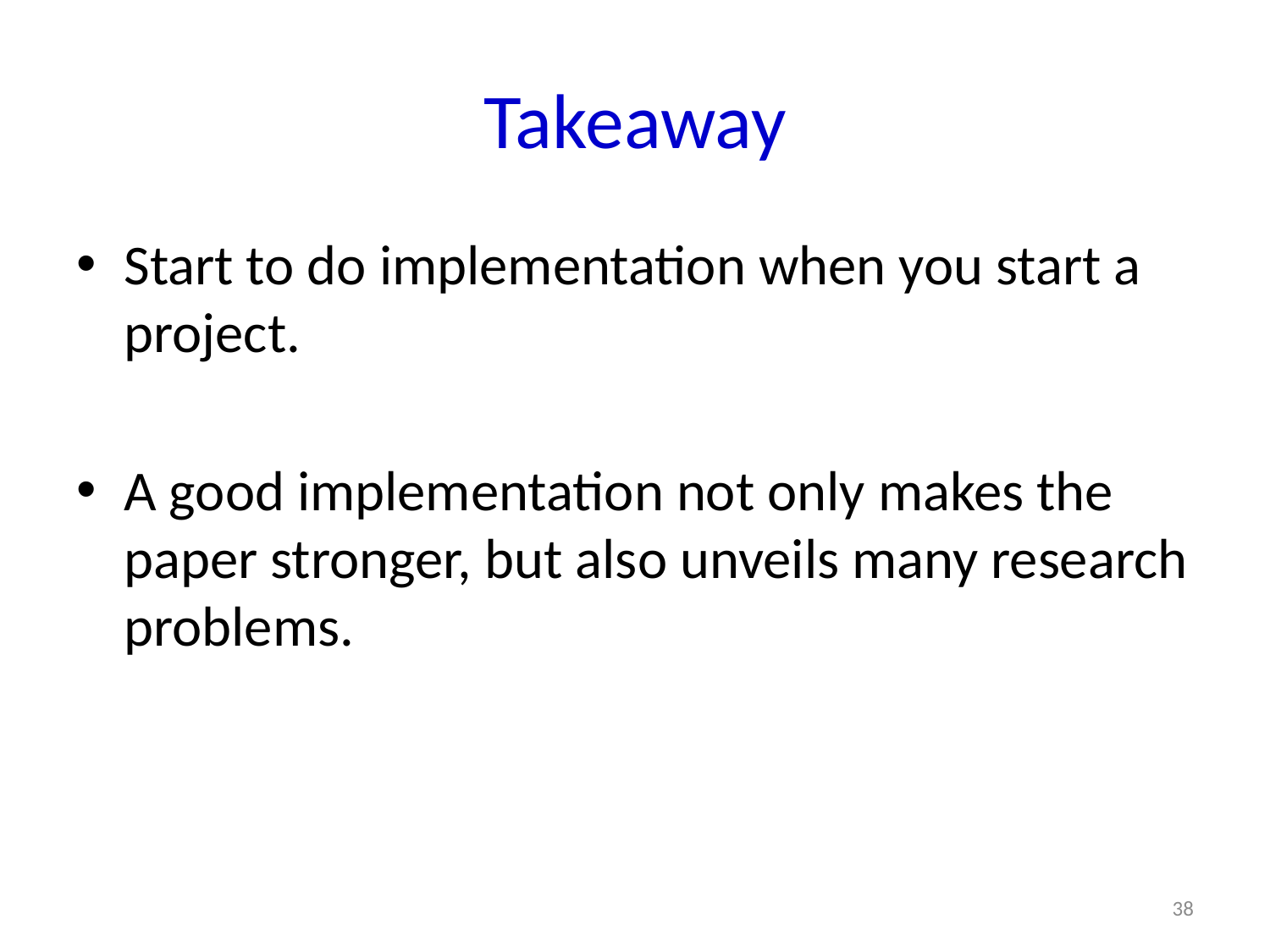

# Takeaway
Start to do implementation when you start a project.

A good implementation not only makes the paper stronger, but also unveils many research problems.

38